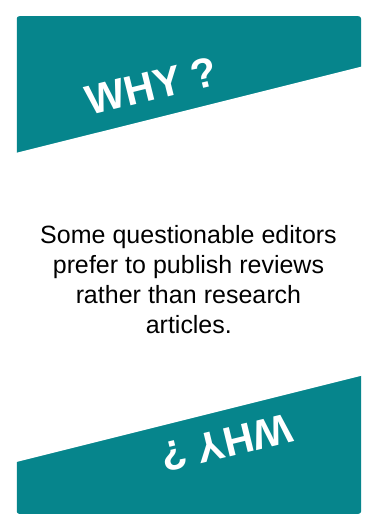

WHY ?

WHY ?
Some questionable editors prefer to publish reviews rather than research articles.